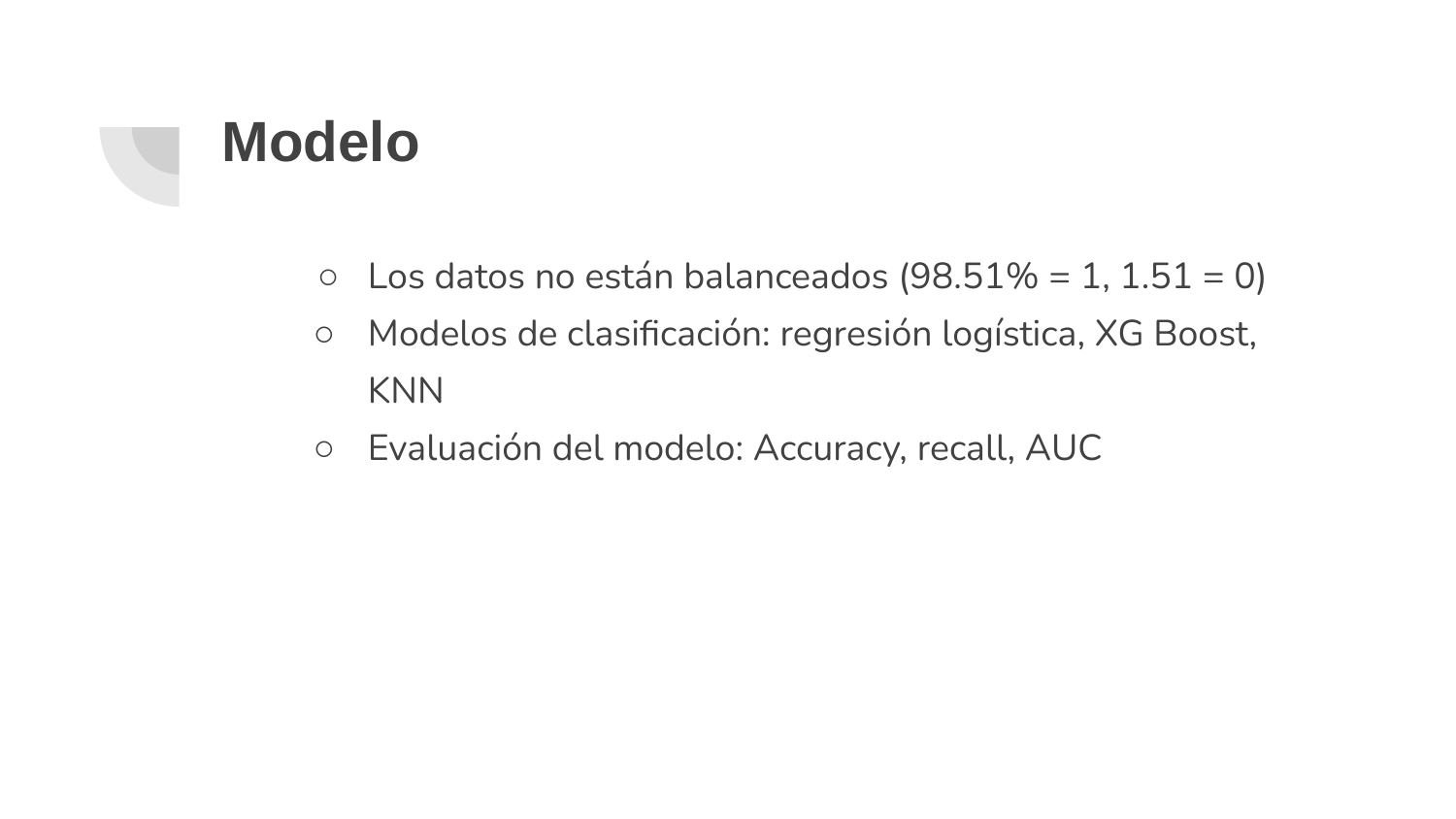

# Modelo
Los datos no están balanceados (98.51% = 1, 1.51 = 0)
Modelos de clasificación: regresión logística, XG Boost, KNN
Evaluación del modelo: Accuracy, recall, AUC